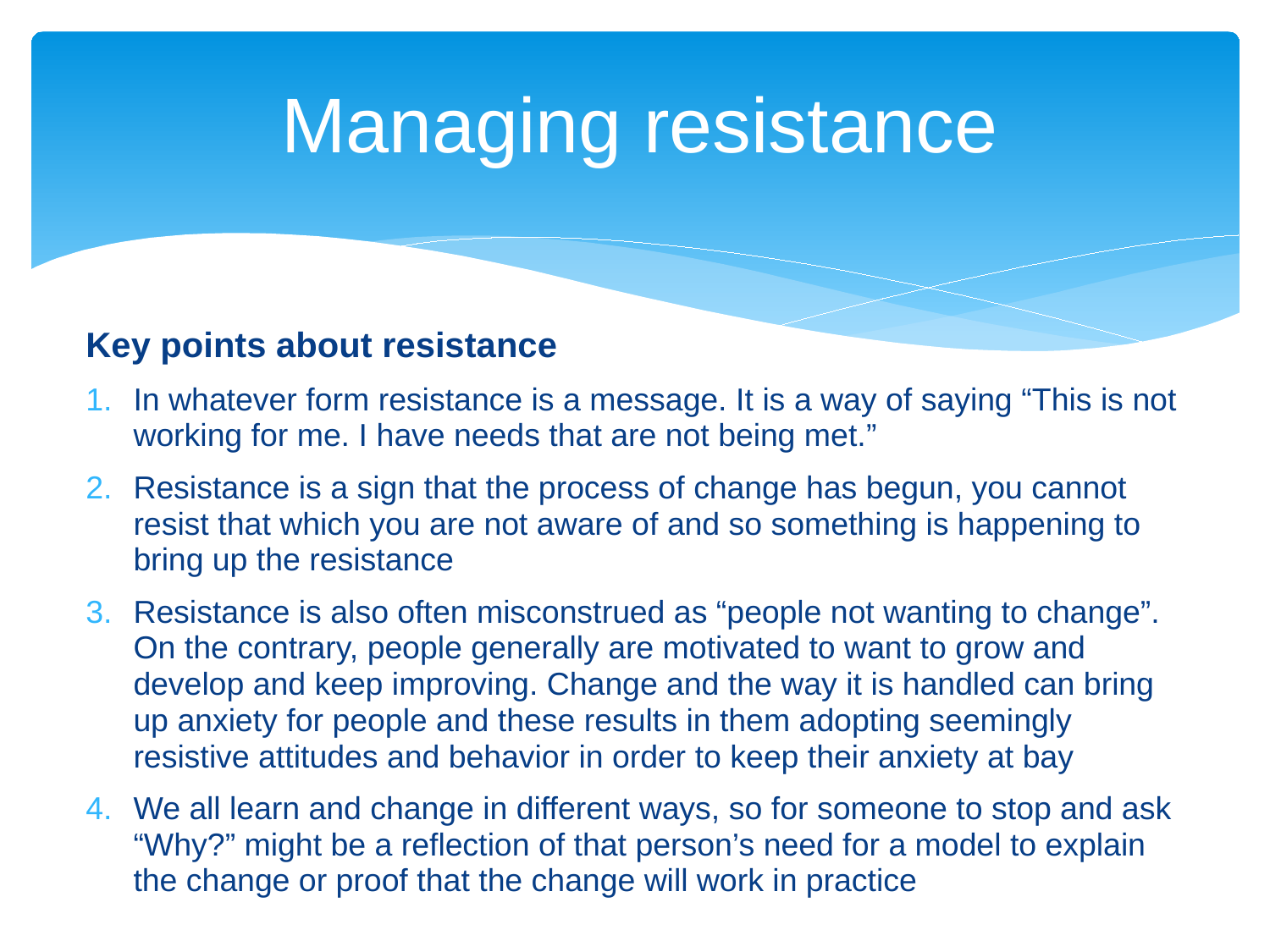

# Managing resistance

Key points about resistance
In whatever form resistance is a message. It is a way of saying “This is not working for me. I have needs that are not being met.”
Resistance is a sign that the process of change has begun, you cannot resist that which you are not aware of and so something is happening to bring up the resistance
Resistance is also often misconstrued as “people not wanting to change”. On the contrary, people generally are motivated to want to grow and develop and keep improving. Change and the way it is handled can bring up anxiety for people and these results in them adopting seemingly resistive attitudes and behavior in order to keep their anxiety at bay
We all learn and change in different ways, so for someone to stop and ask “Why?” might be a reflection of that person’s need for a model to explain the change or proof that the change will work in practice